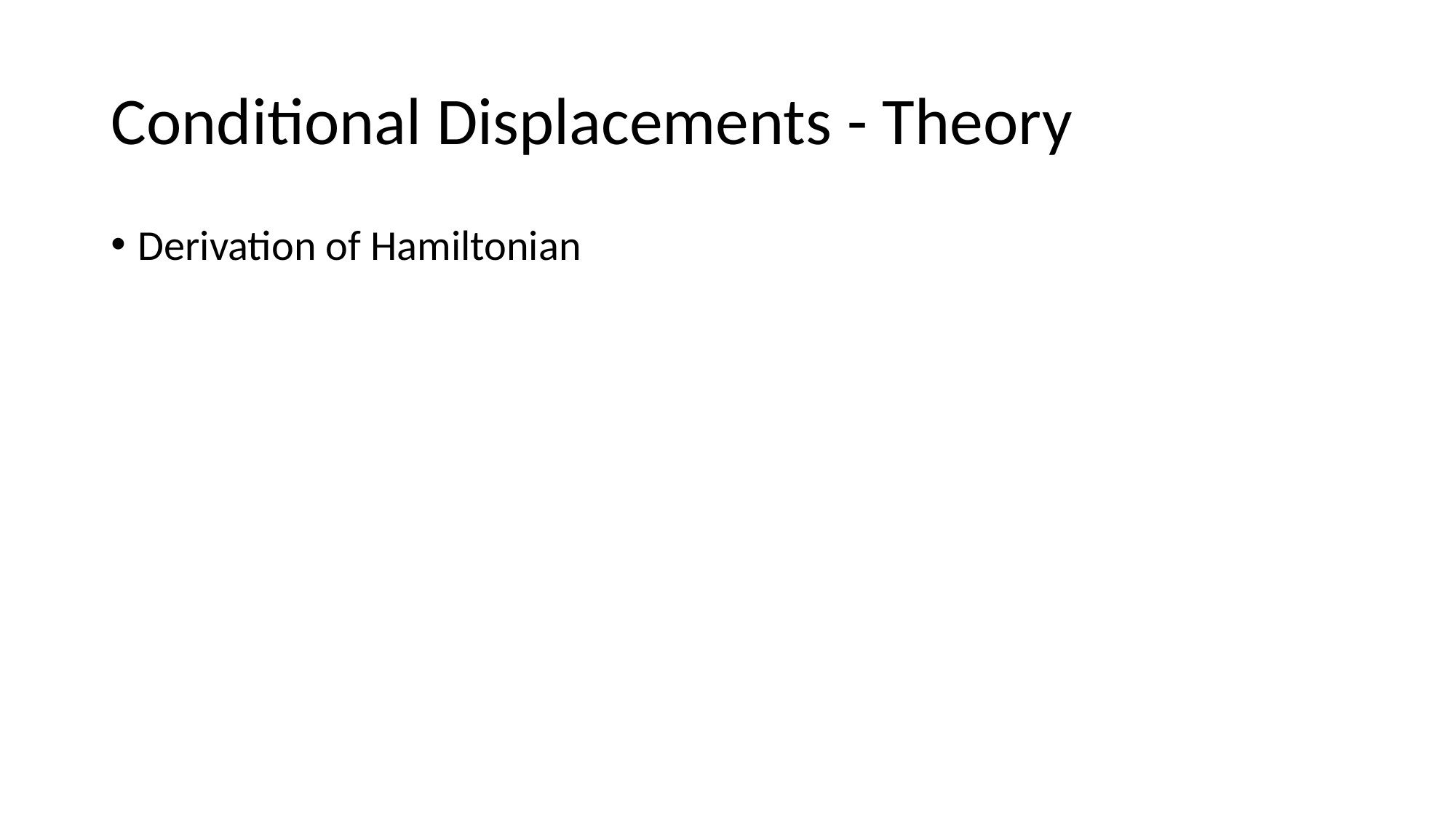

# Conditional Displacements - Theory
Derivation of Hamiltonian